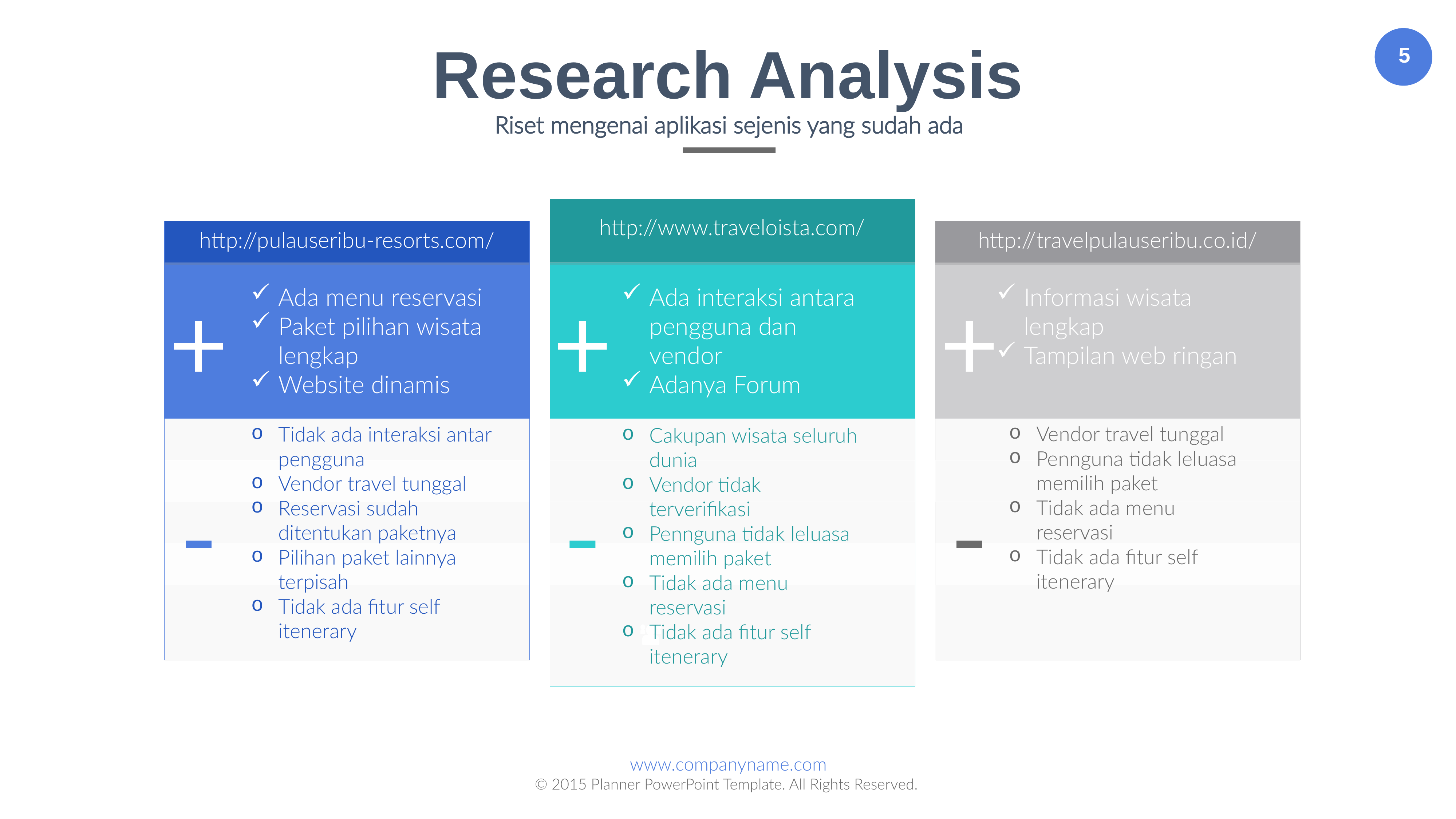

Research Analysis
Riset mengenai aplikasi sejenis yang sudah ada

http://www.traveloista.com/

http://pulauseribu-resorts.com/

+
Ada menu reservasi
Paket pilihan wisata lengkap
Website dinamis
Tidak ada interaksi antar pengguna
Vendor travel tunggal
Reservasi sudah ditentukan paketnya
Pilihan paket lainnya terpisah
Tidak ada fitur self itenerary

http://travelpulauseribu.co.id/

Informasi wisata lengkap
Tampilan web ringan
+
Ada interaksi antara pengguna dan vendor
Adanya Forum
+
Vendor travel tunggal
Pennguna tidak leluasa memilih paket
Tidak ada menu reservasi
Tidak ada fitur self itenerary
Cakupan wisata seluruh dunia
Vendor tidak terverifikasi
Pennguna tidak leluasa memilih paket
Tidak ada menu reservasi
Tidak ada fitur self itenerary
-
-
-